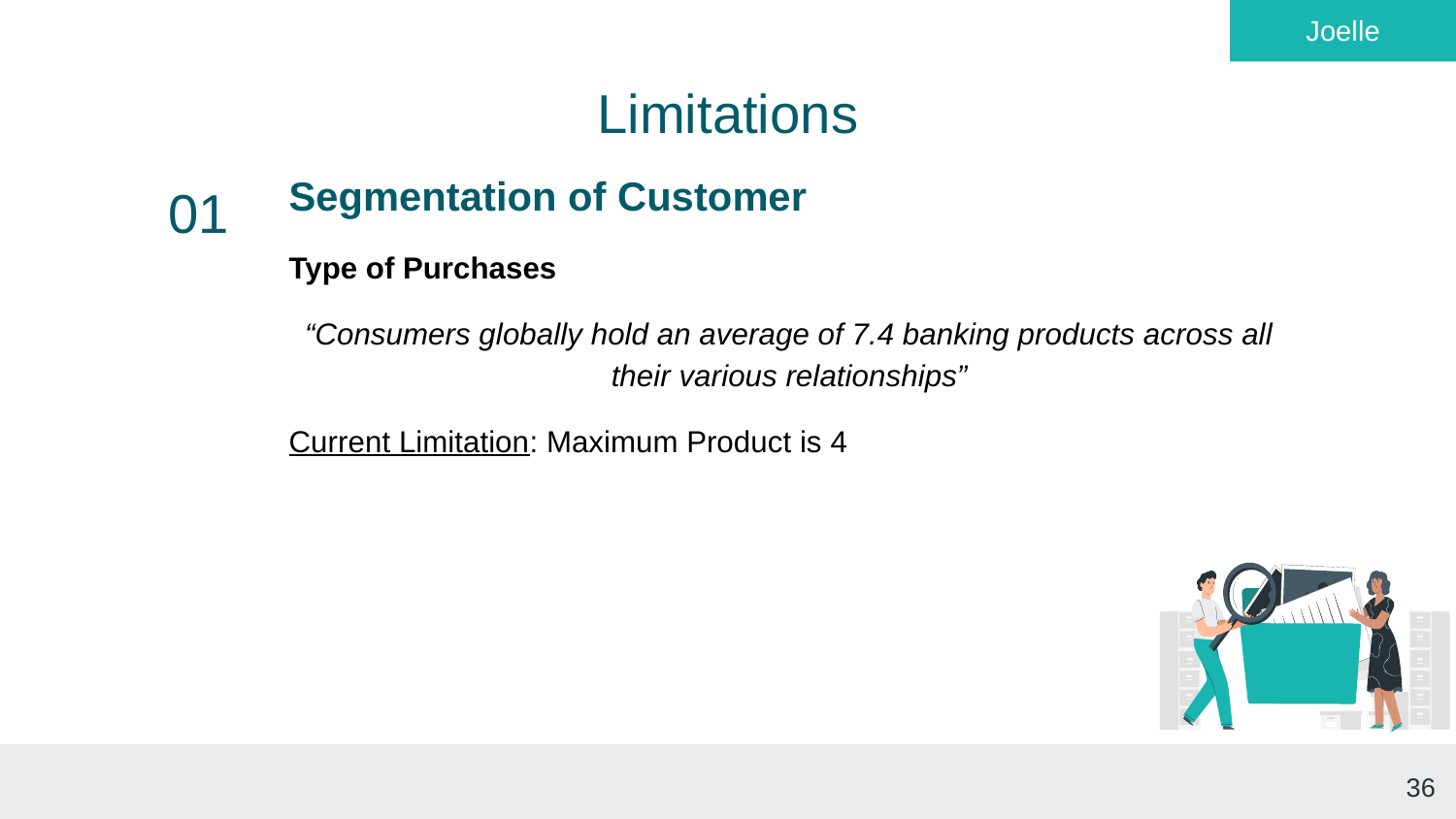

Joelle
# Limitations
Segmentation of Customer
Type of Purchases
“Consumers globally hold an average of 7.4 banking products across all their various relationships”
Current Limitation: Maximum Product is 4

01

36